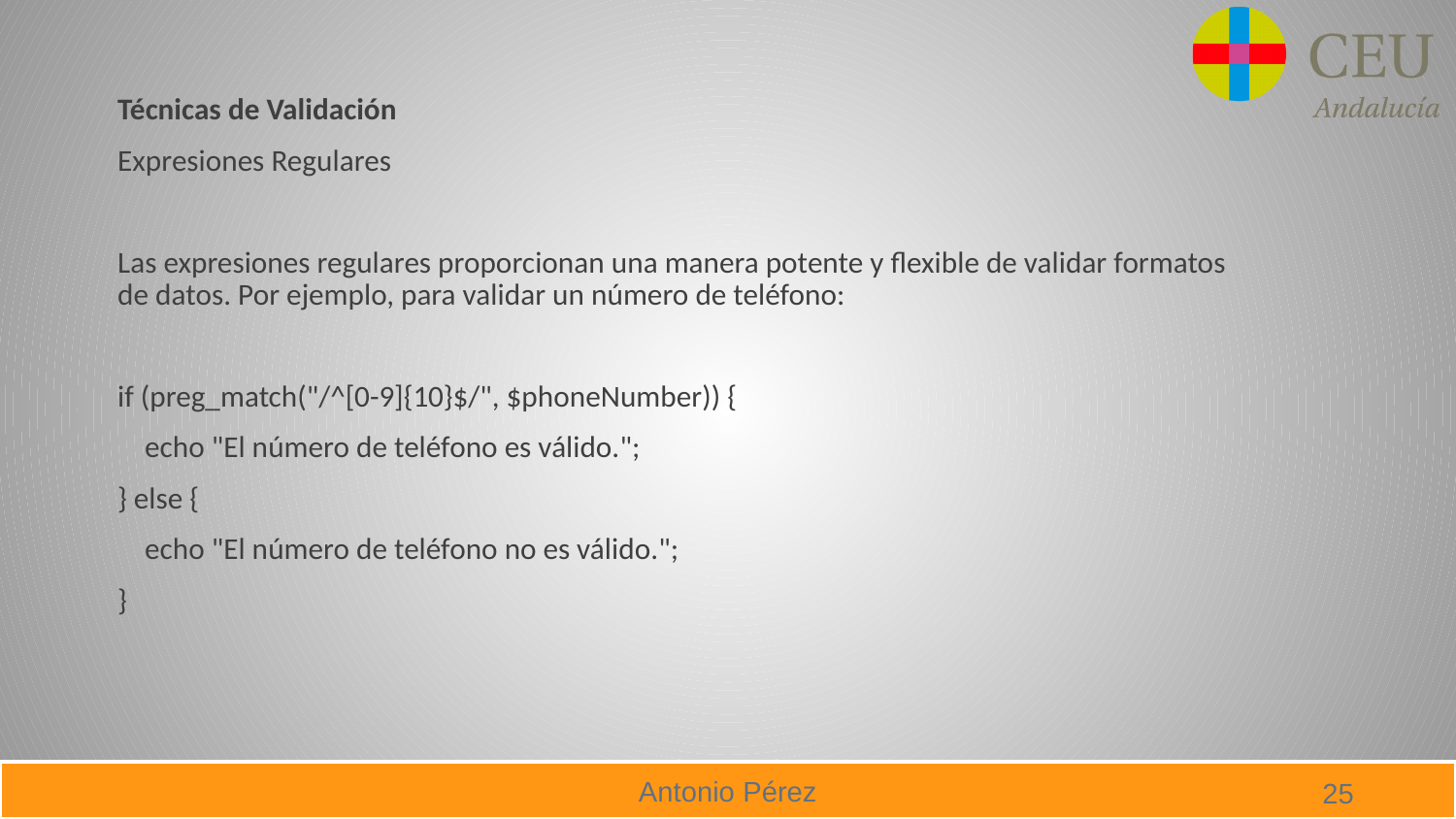

Técnicas de Validación
Expresiones Regulares

Las expresiones regulares proporcionan una manera potente y flexible de validar formatos de datos. Por ejemplo, para validar un número de teléfono:

if (preg_match("/^[0-9]{10}$/", $phoneNumber)) {
    echo "El número de teléfono es válido.";
} else {
    echo "El número de teléfono no es válido.";
}